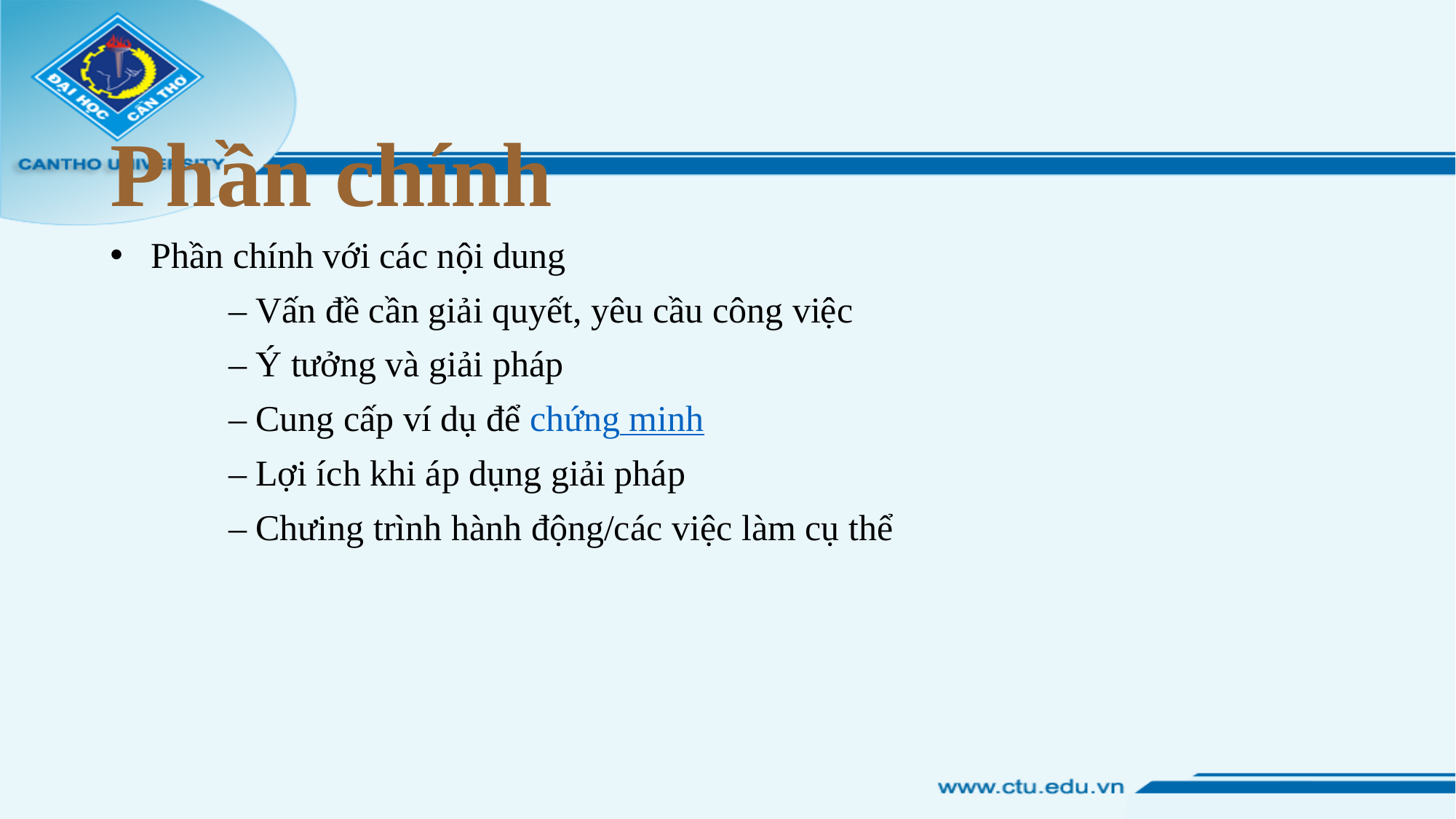

# Phần chính
Phần chính với các nội dung
             – Vấn đề cần giải quyết, yêu cầu công việc
             – Ý tưởng và giải pháp
             – Cung cấp ví dụ để chứng minh
             – Lợi ích khi áp dụng giải pháp
             – Chưing trình hành động/các việc làm cụ thể